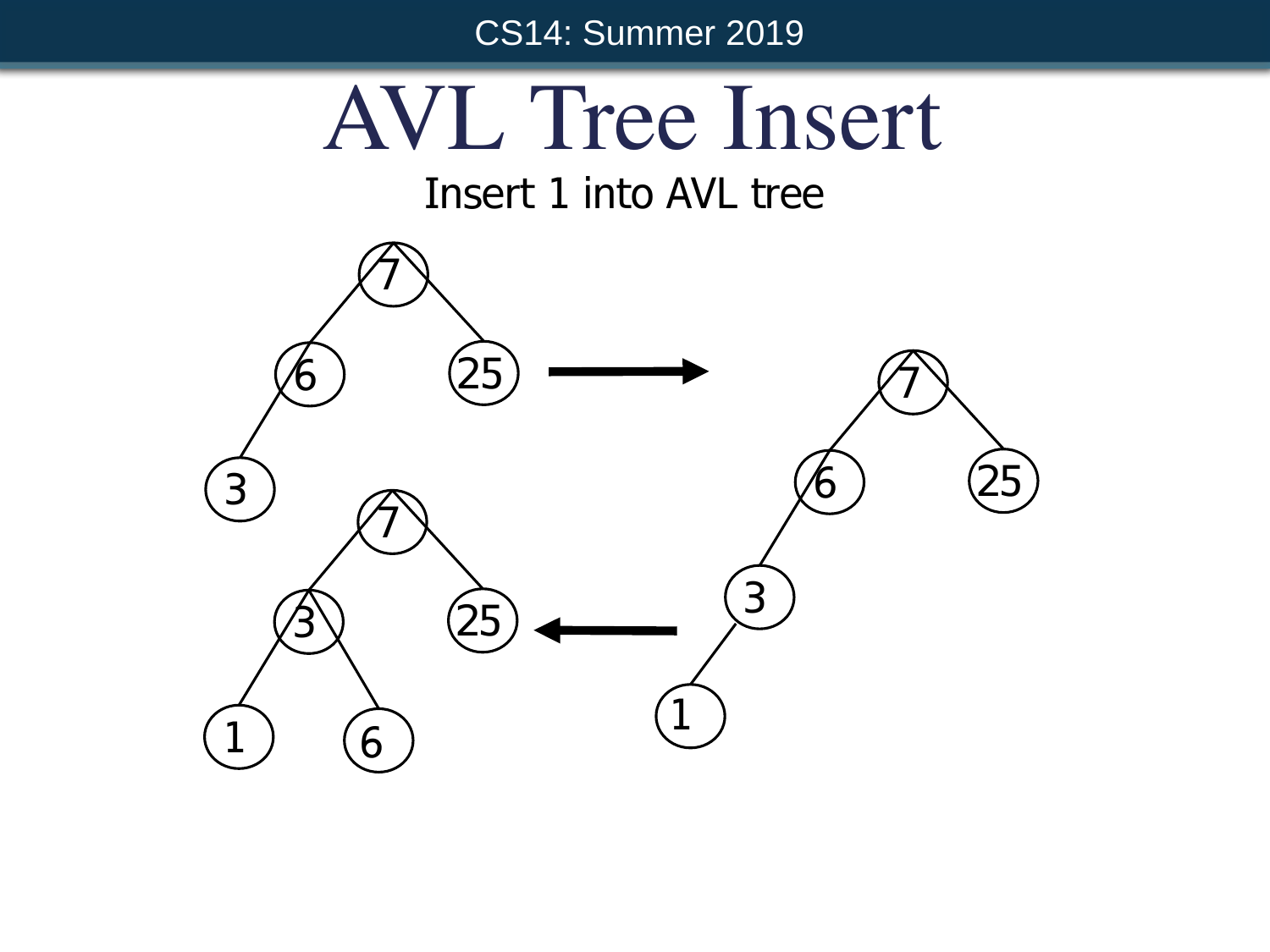

AVL Tree Insert
Insert 1 into AVL tree
7

25
6

7

25
6

3

7

3

25
3

1

1

 6